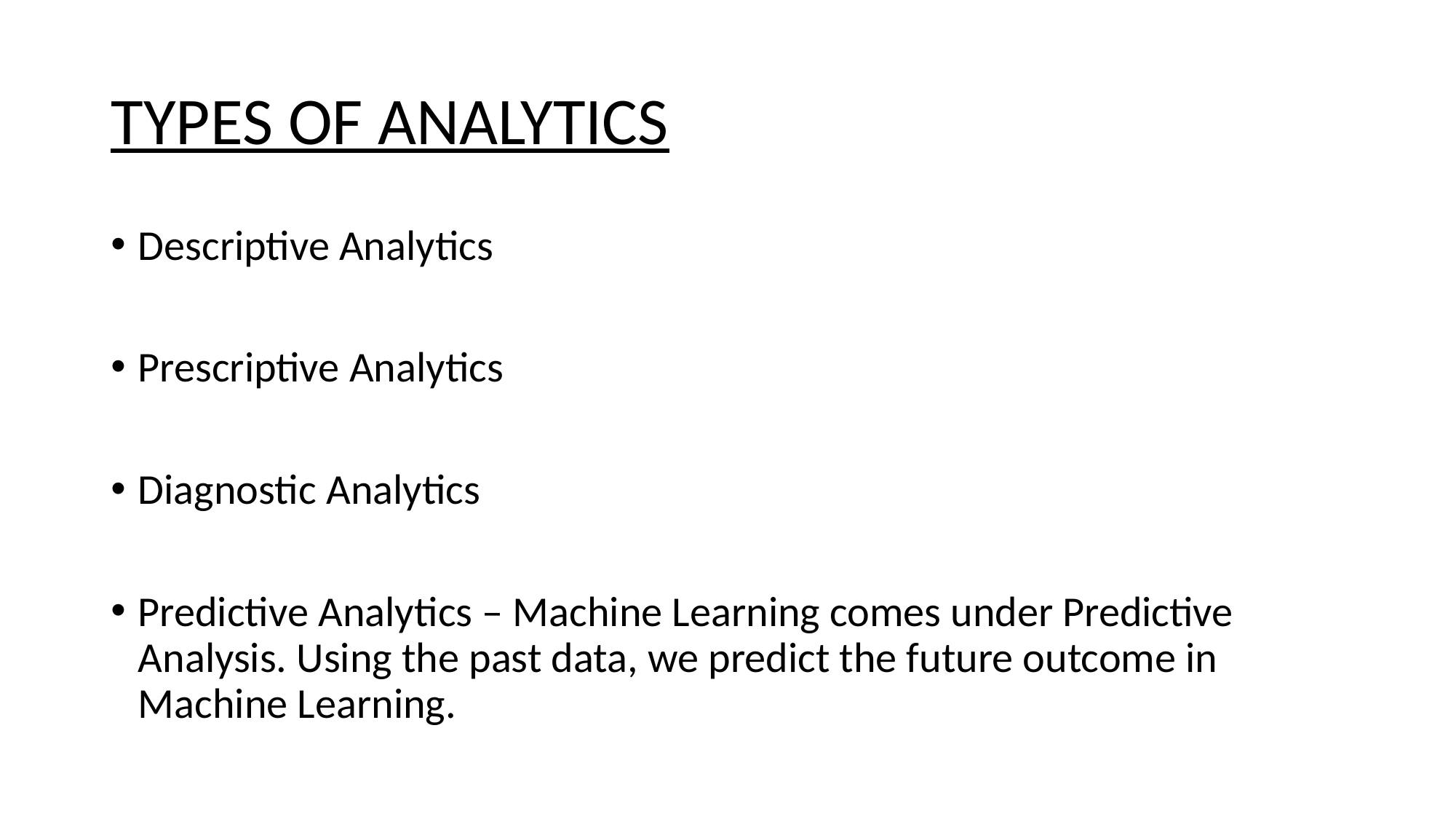

# TYPES OF ANALYTICS
Descriptive Analytics

Prescriptive Analytics

Diagnostic Analytics

Predictive Analytics – Machine Learning comes under Predictive Analysis. Using the past data, we predict the future outcome in Machine Learning.